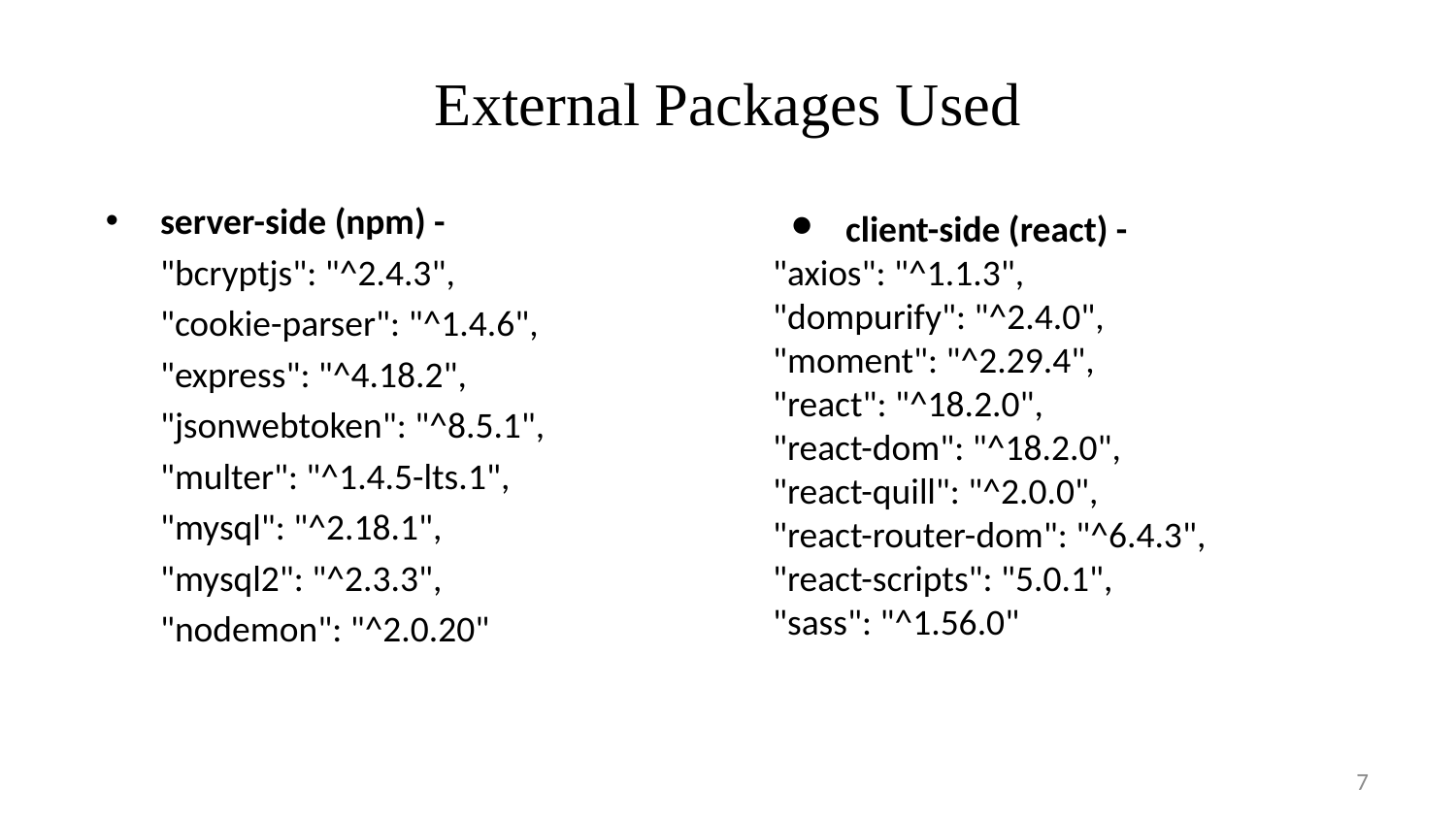

# External Packages Used
server-side (npm) -
"bcryptjs": "^2.4.3",
"cookie-parser": "^1.4.6",
"express": "^4.18.2",
"jsonwebtoken": "^8.5.1",
"multer": "^1.4.5-lts.1",
"mysql": "^2.18.1",
"mysql2": "^2.3.3",
"nodemon": "^2.0.20"

client-side (react) -
"axios": "^1.1.3",
"dompurify": "^2.4.0",
"moment": "^2.29.4",
"react": "^18.2.0",
"react-dom": "^18.2.0",
"react-quill": "^2.0.0",
"react-router-dom": "^6.4.3",
"react-scripts": "5.0.1",
"sass": "^1.56.0"

7